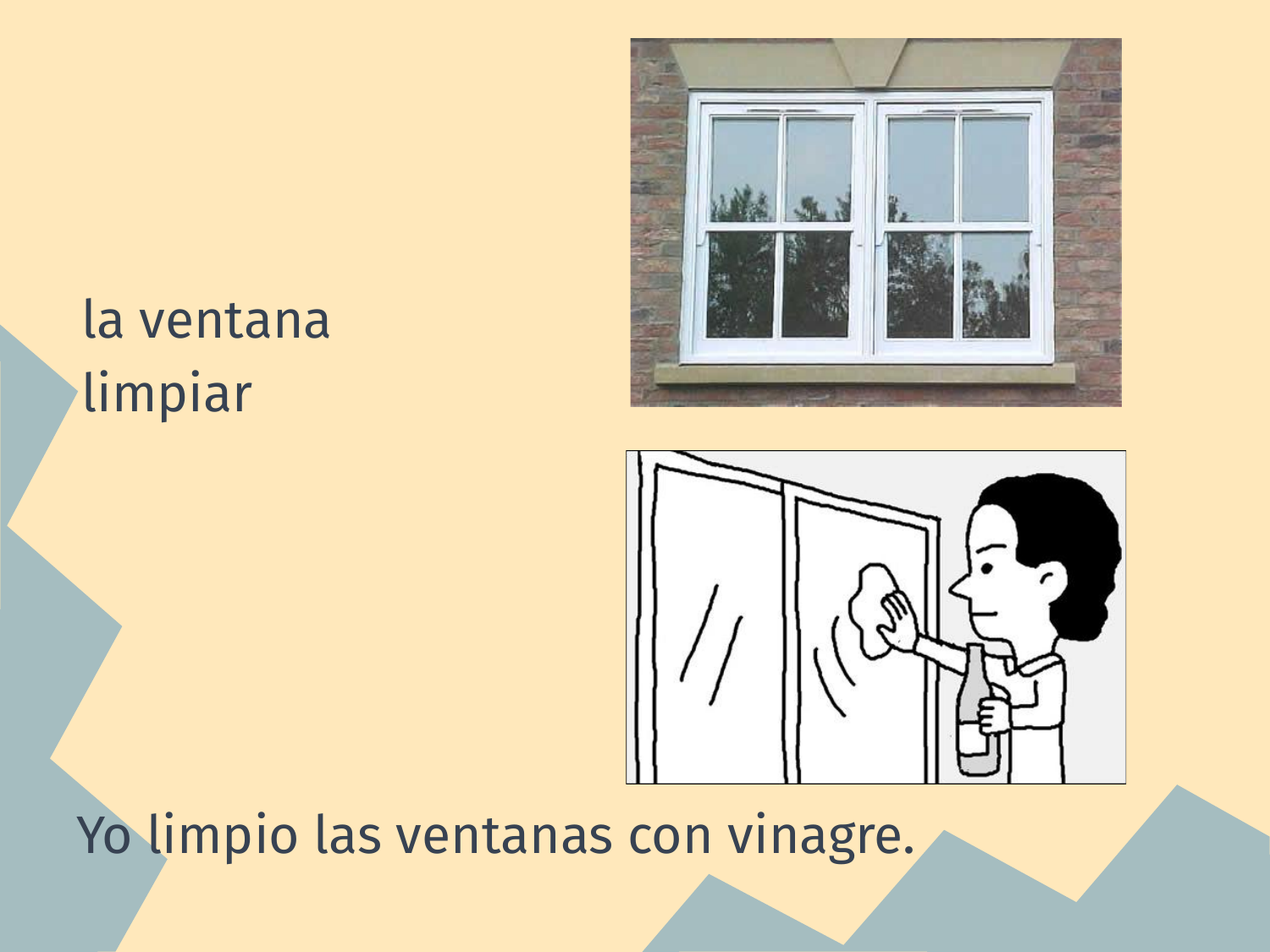

#

la ventana
limpiar

Yo limpio las ventanas con vinagre.